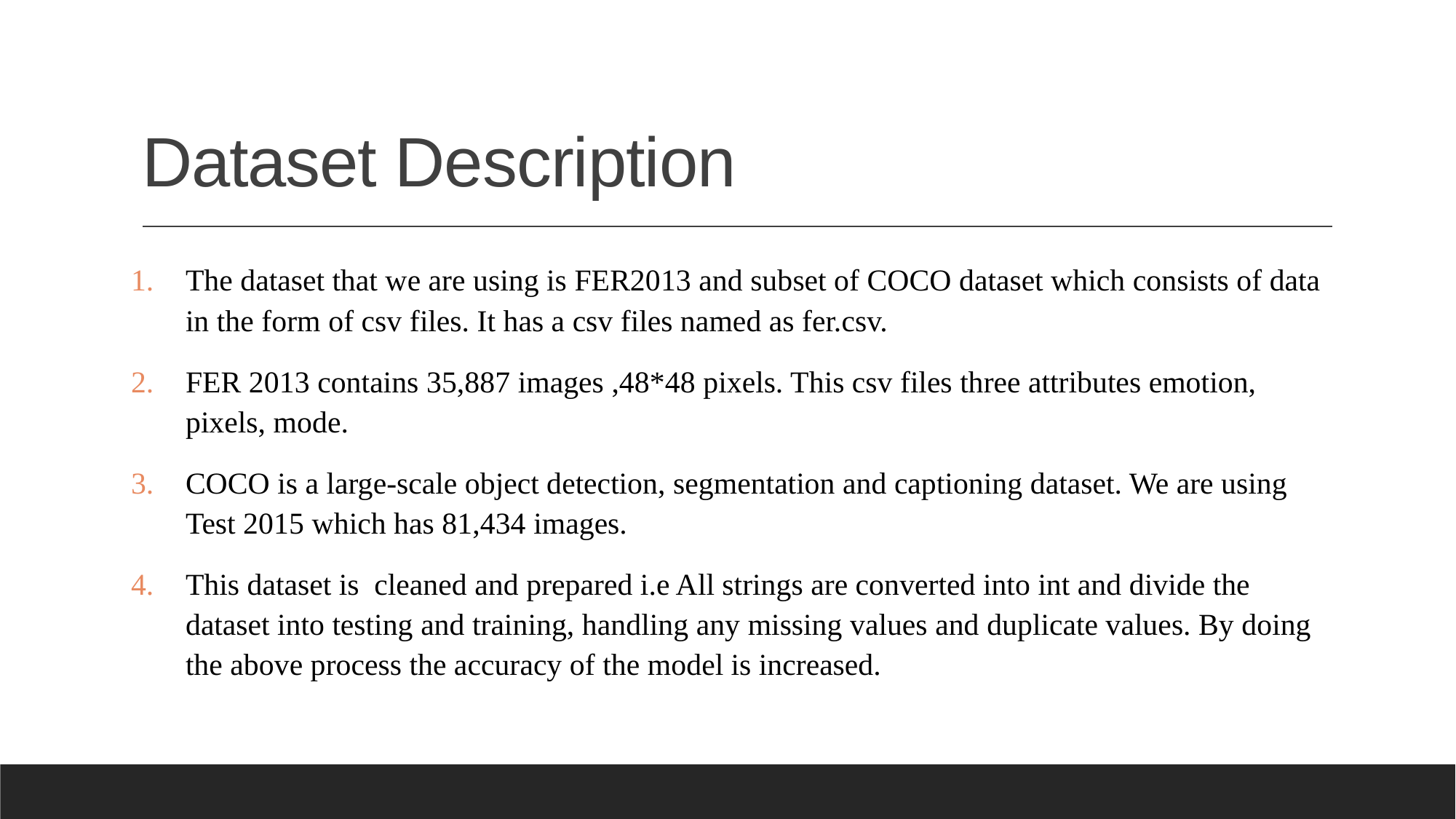

# Dataset Description
The dataset that we are using is FER2013 and subset of COCO dataset which consists of data in the form of csv files. It has a csv files named as fer.csv.
FER 2013 contains 35,887 images ,48*48 pixels. This csv files three attributes emotion, pixels, mode.
COCO is a large-scale object detection, segmentation and captioning dataset. We are using Test 2015 which has 81,434 images.
This dataset is  cleaned and prepared i.e All strings are converted into int and divide the dataset into testing and training, handling any missing values and duplicate values. By doing the above process the accuracy of the model is increased.